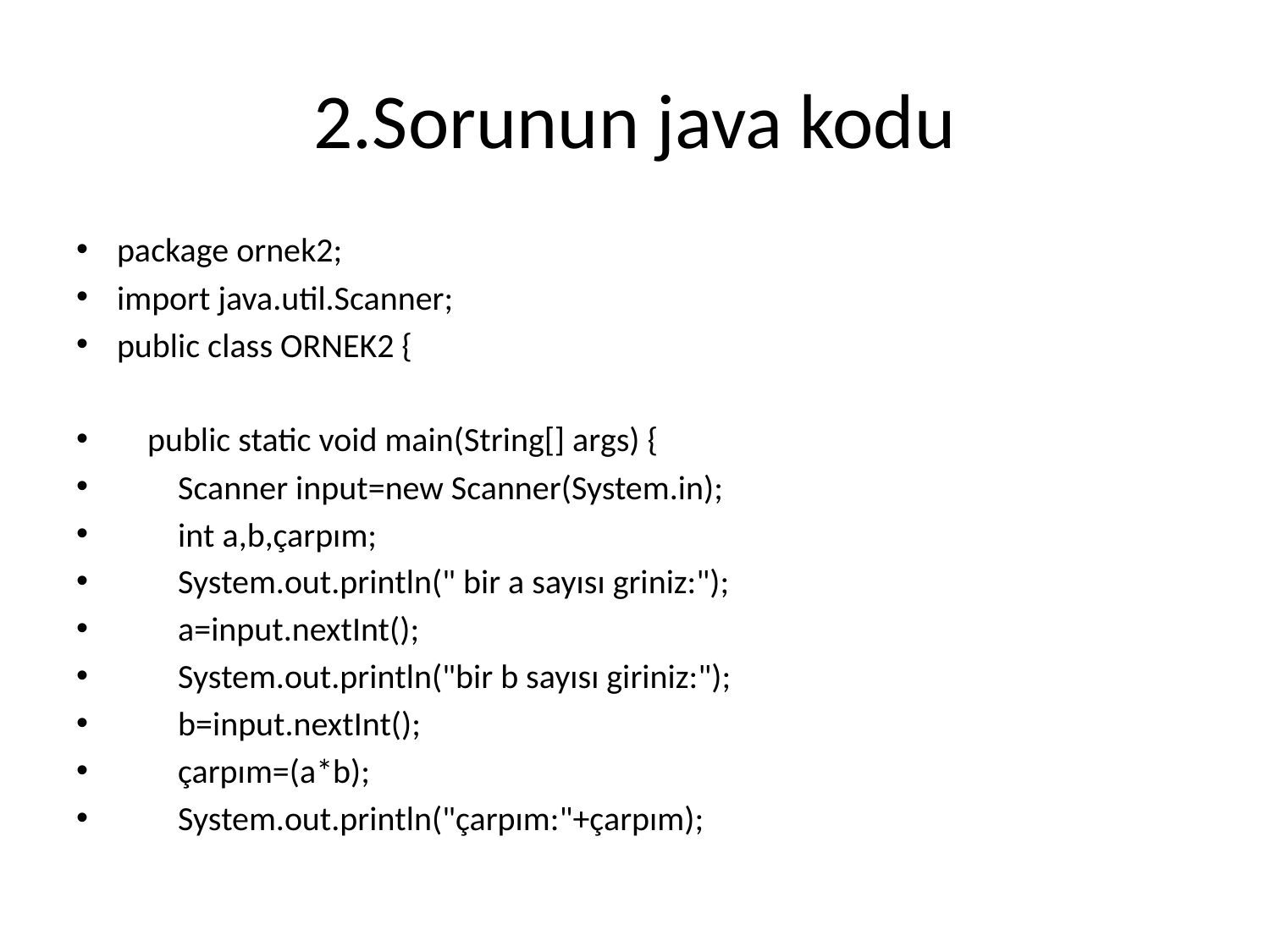

# 2.Sorunun java kodu
package ornek2;
import java.util.Scanner;
public class ORNEK2 {

    public static void main(String[] args) {
        Scanner input=new Scanner(System.in);
        int a,b,çarpım;
        System.out.println(" bir a sayısı griniz:");
        a=input.nextInt();
        System.out.println("bir b sayısı giriniz:");
        b=input.nextInt();
        çarpım=(a*b);
        System.out.println("çarpım:"+çarpım);